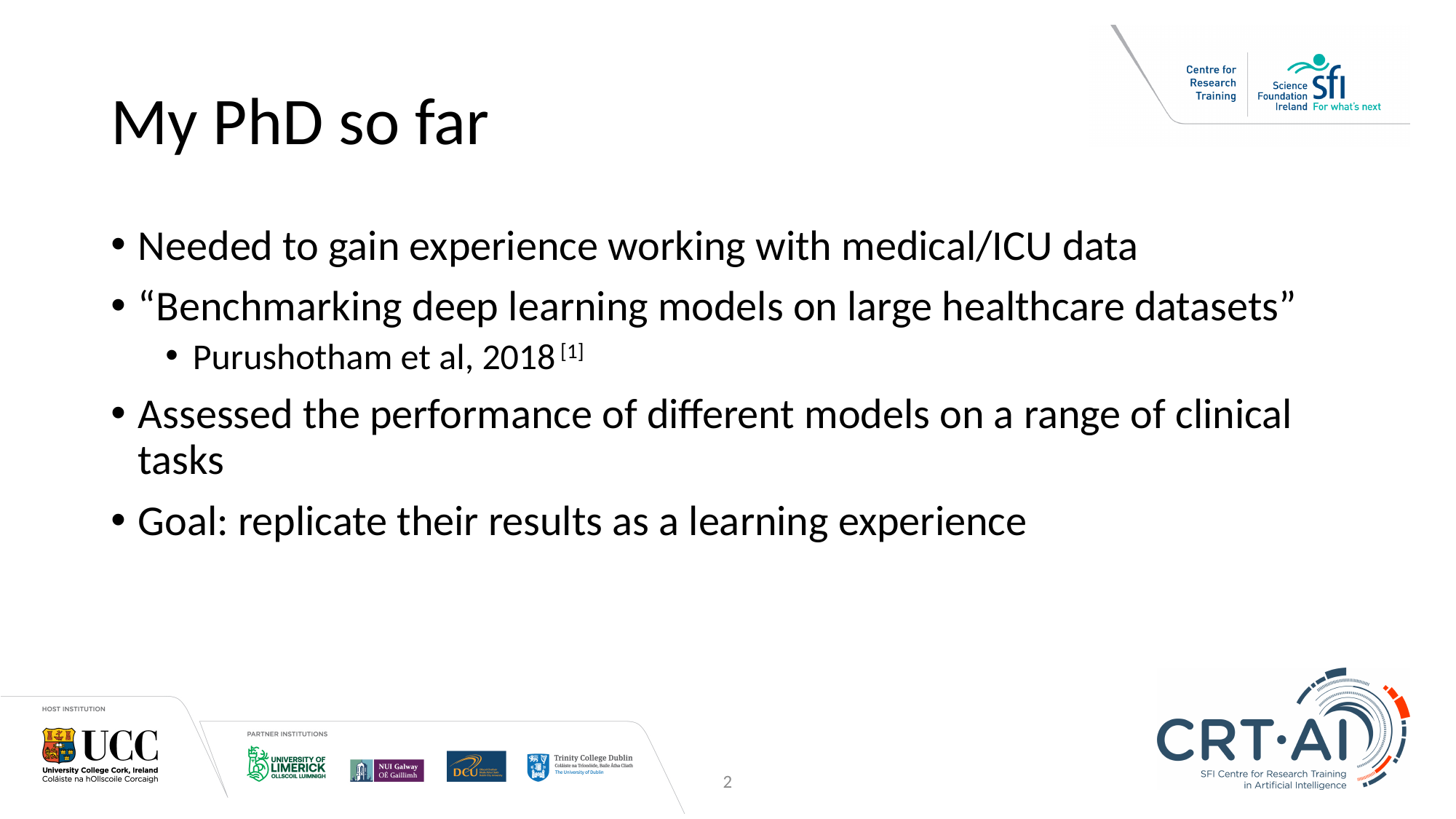

# My PhD so far
Needed to gain experience working with medical/ICU data
“Benchmarking deep learning models on large healthcare datasets”
Purushotham et al, 2018 [1]
Assessed the performance of different models on a range of clinical tasks
Goal: replicate their results as a learning experience

2